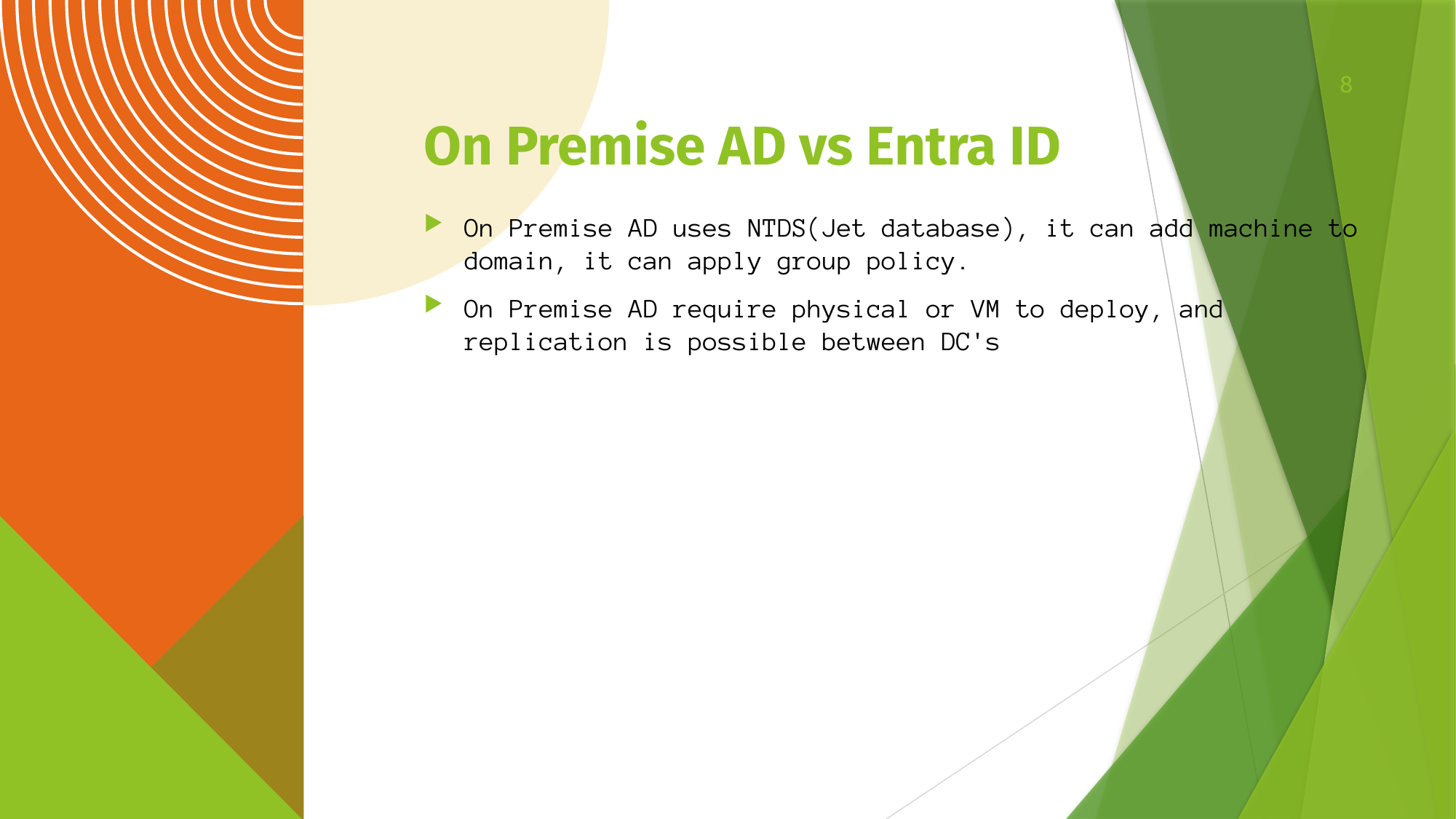

8
# On Premise AD vs Entra ID
On Premise AD uses NTDS(Jet database), it can add machine to domain, it can apply group policy.
On Premise AD require physical or VM to deploy, and replication is possible between DC's